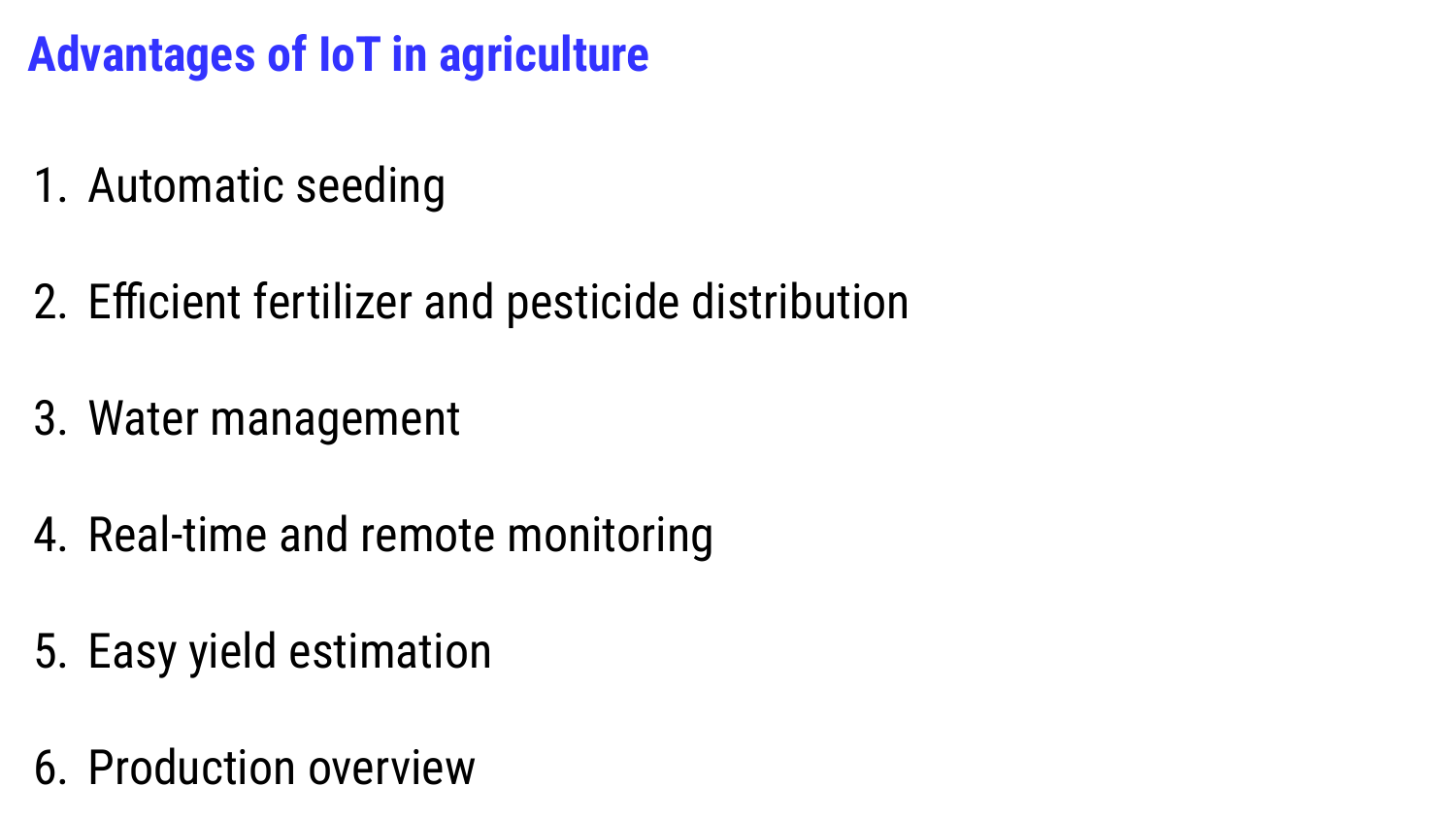

Advantages of IoT in agriculture
Automatic seeding
Efficient fertilizer and pesticide distribution
Water management
Real-time and remote monitoring
Easy yield estimation
Production overview